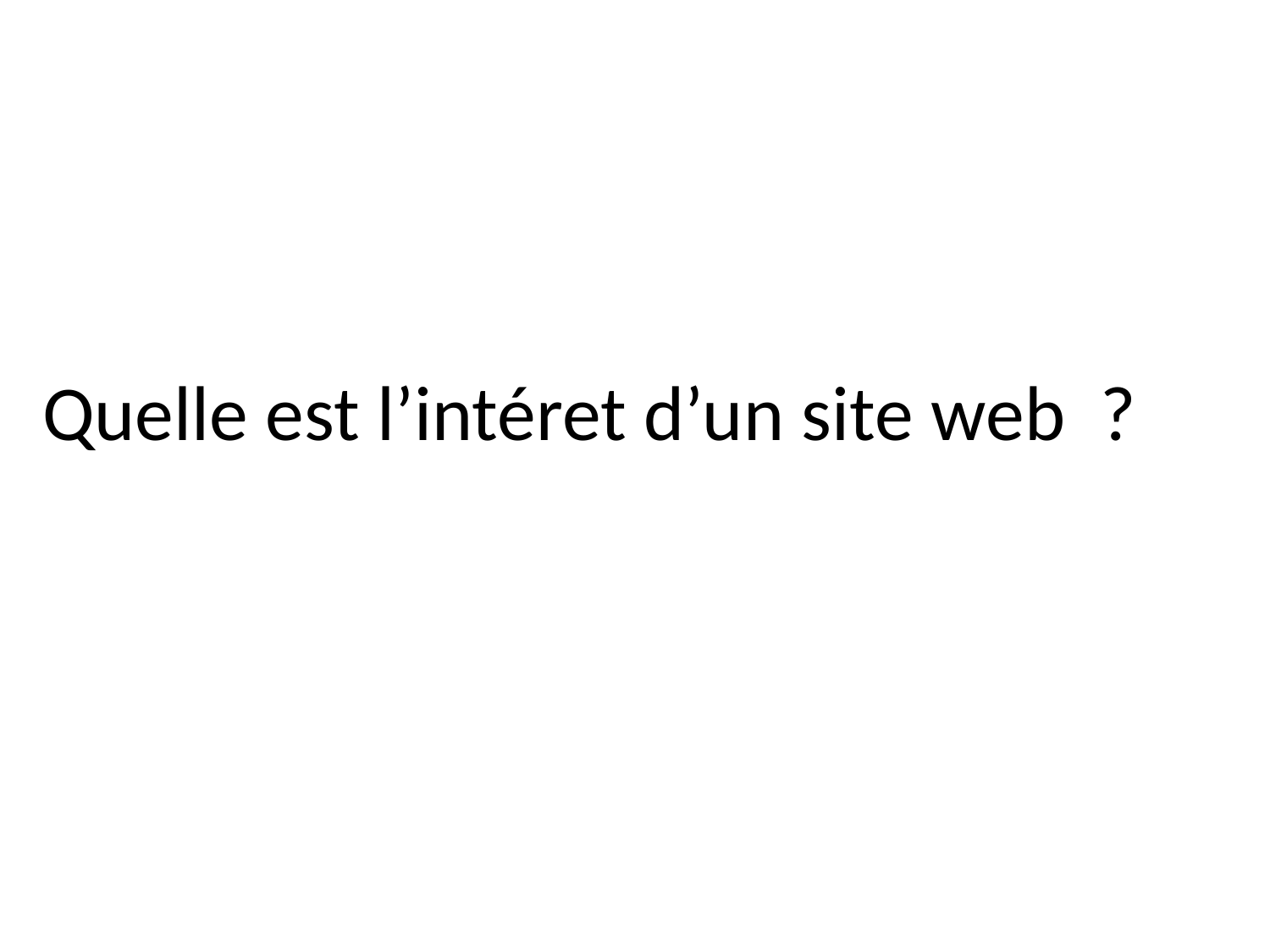

Quelle est l’intéret d’un site web  ?